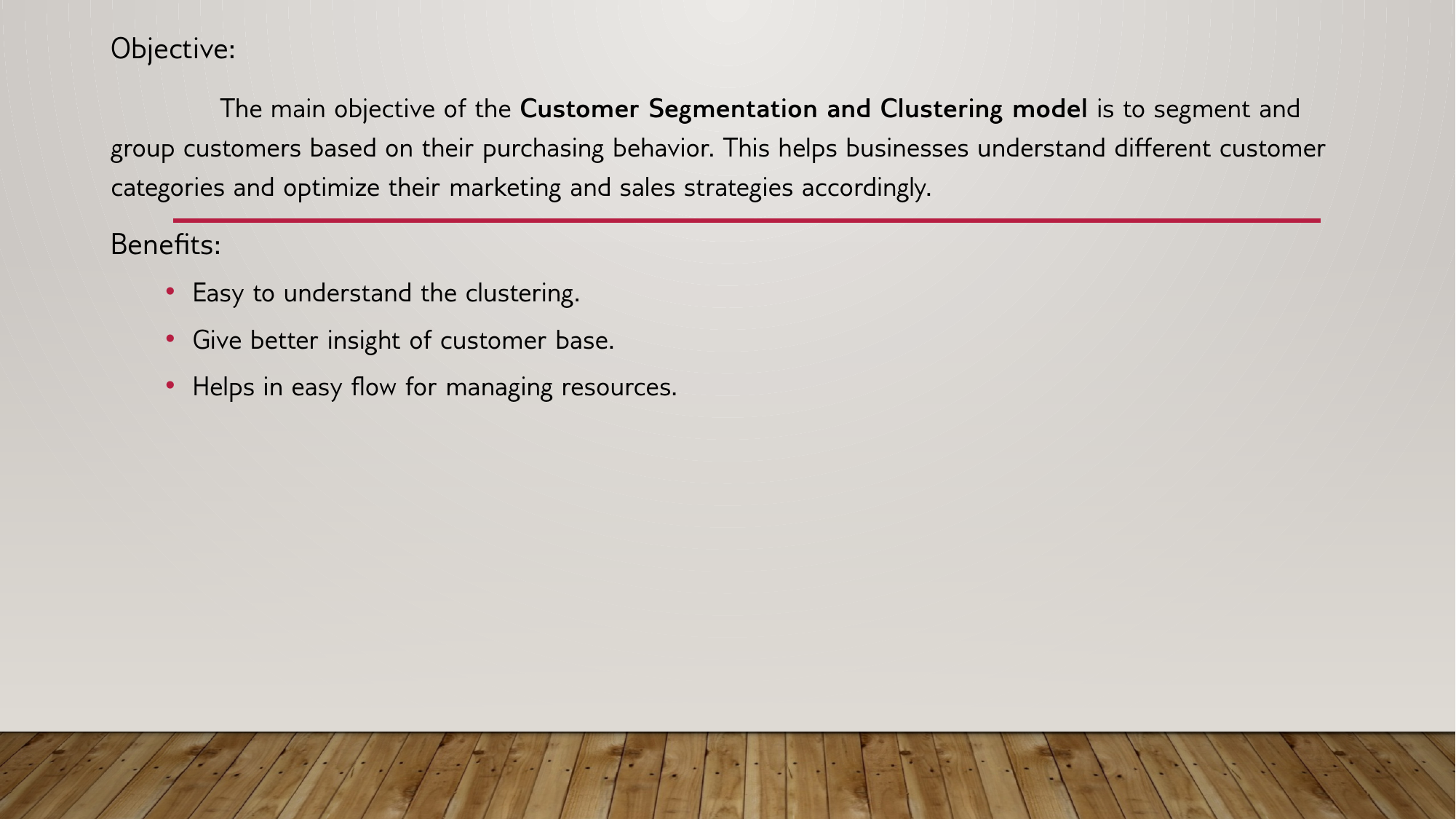

Objective:
	The main objective of the Customer Segmentation and Clustering model is to segment and group customers based on their purchasing behavior. This helps businesses understand different customer categories and optimize their marketing and sales strategies accordingly.
Benefits:
Easy to understand the clustering.
Give better insight of customer base.
Helps in easy flow for managing resources.